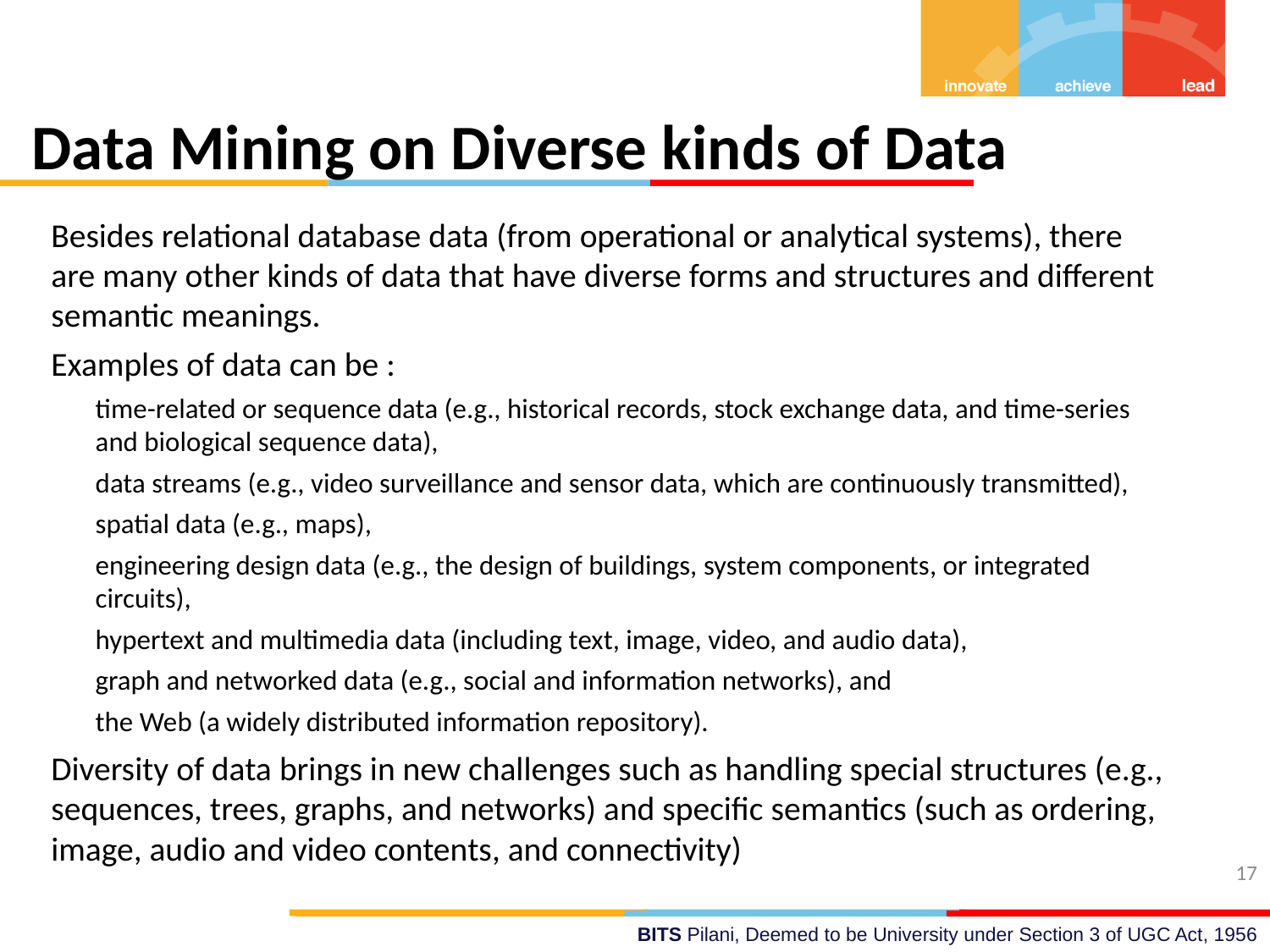

Data Mining on Diverse kinds of Data
Besides relational database data (from operational or analytical systems), there are many other kinds of data that have diverse forms and structures and different semantic meanings.
Examples of data can be :
time-related or sequence data (e.g., historical records, stock exchange data, and time-series and biological sequence data),
data streams (e.g., video surveillance and sensor data, which are continuously transmitted),
spatial data (e.g., maps),
engineering design data (e.g., the design of buildings, system components, or integrated circuits),
hypertext and multimedia data (including text, image, video, and audio data),
graph and networked data (e.g., social and information networks), and
the Web (a widely distributed information repository).
Diversity of data brings in new challenges such as handling special structures (e.g., sequences, trees, graphs, and networks) and specific semantics (such as ordering, image, audio and video contents, and connectivity)
17